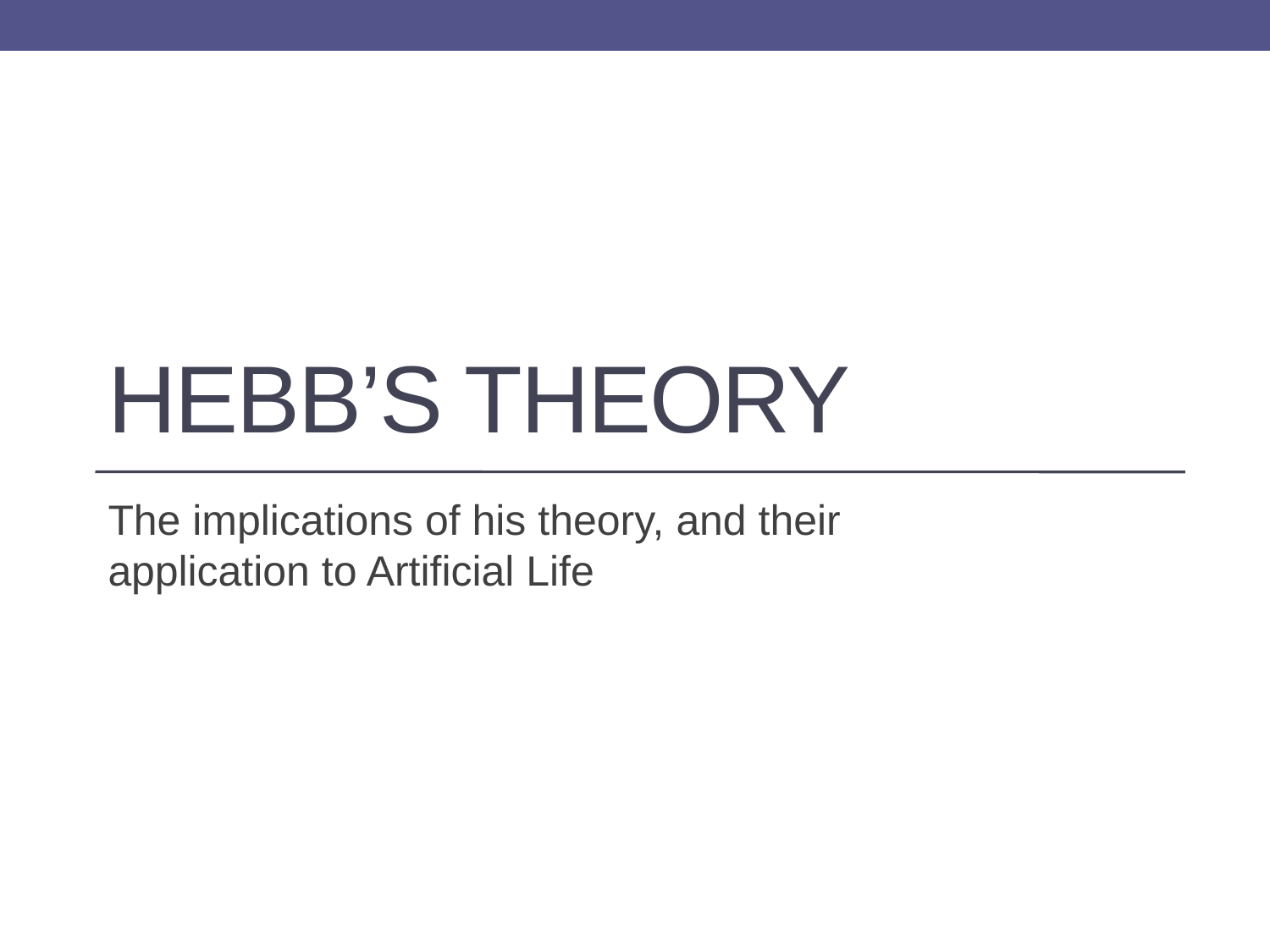

# Hebb’s Theory
The implications of his theory, and their application to Artificial Life